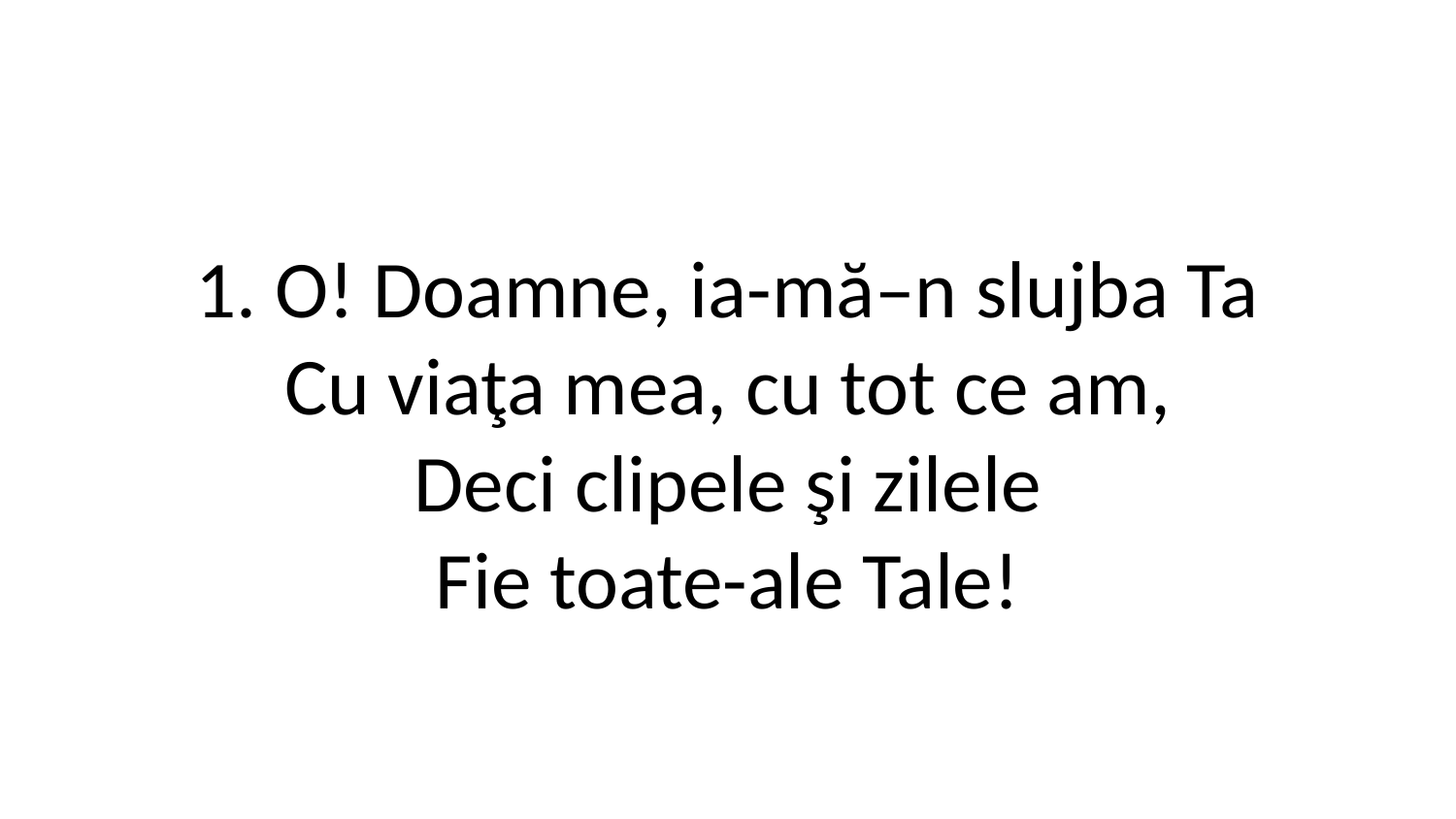

1. O! Doamne, ia-mă–n slujba Ta
Cu viaţa mea, cu tot ce am,
Deci clipele şi zilele
Fie toate-ale Tale!